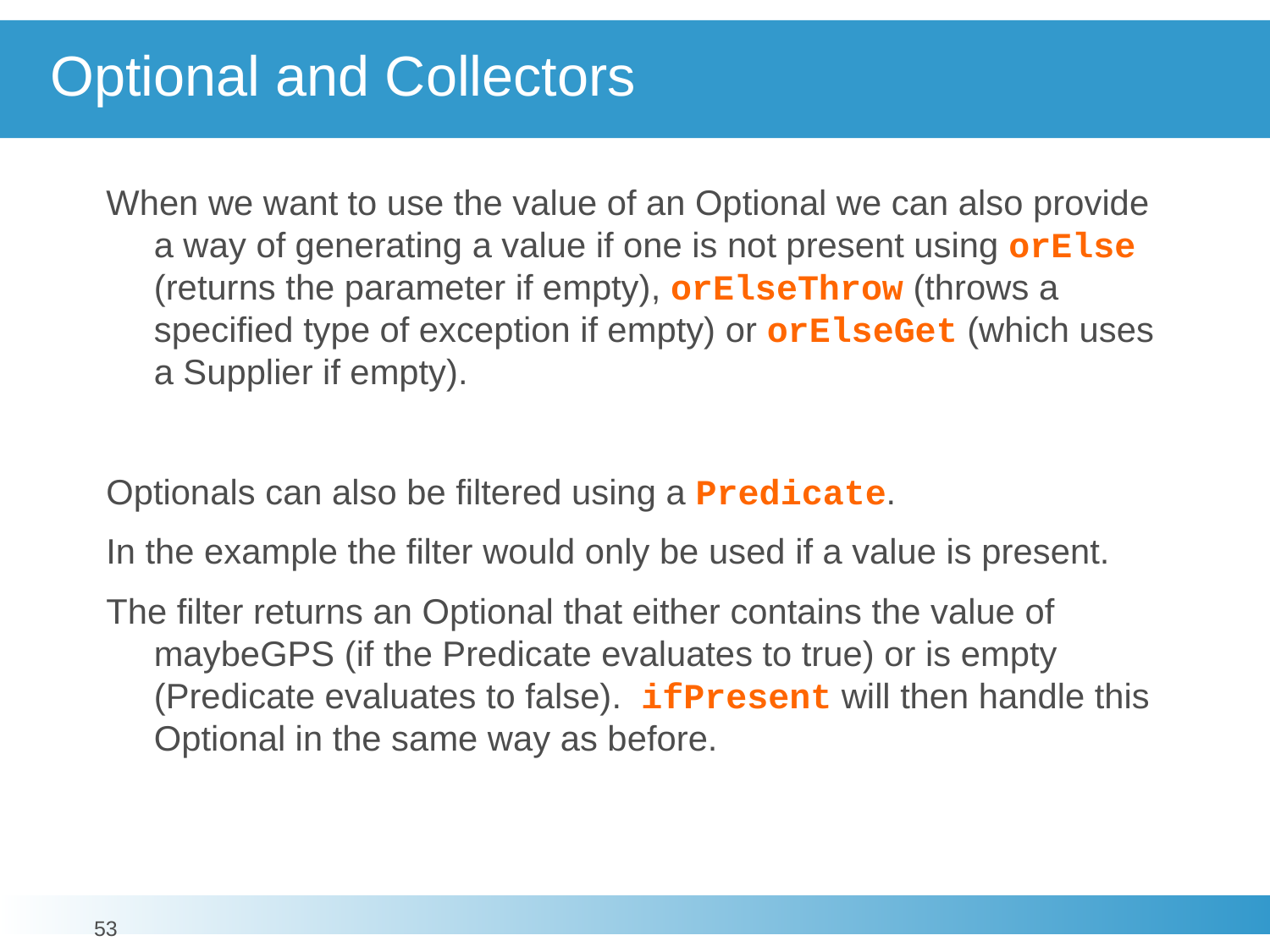

# Optional and Collectors
When we want to use the value of an Optional we can also provide a way of generating a value if one is not present using orElse (returns the parameter if empty), orElseThrow (throws a specified type of exception if empty) or orElseGet (which uses a Supplier if empty).

Optionals can also be filtered using a Predicate.
In the example the filter would only be used if a value is present.
The filter returns an Optional that either contains the value of maybeGPS (if the Predicate evaluates to true) or is empty (Predicate evaluates to false).  ifPresent will then handle this Optional in the same way as before.
53